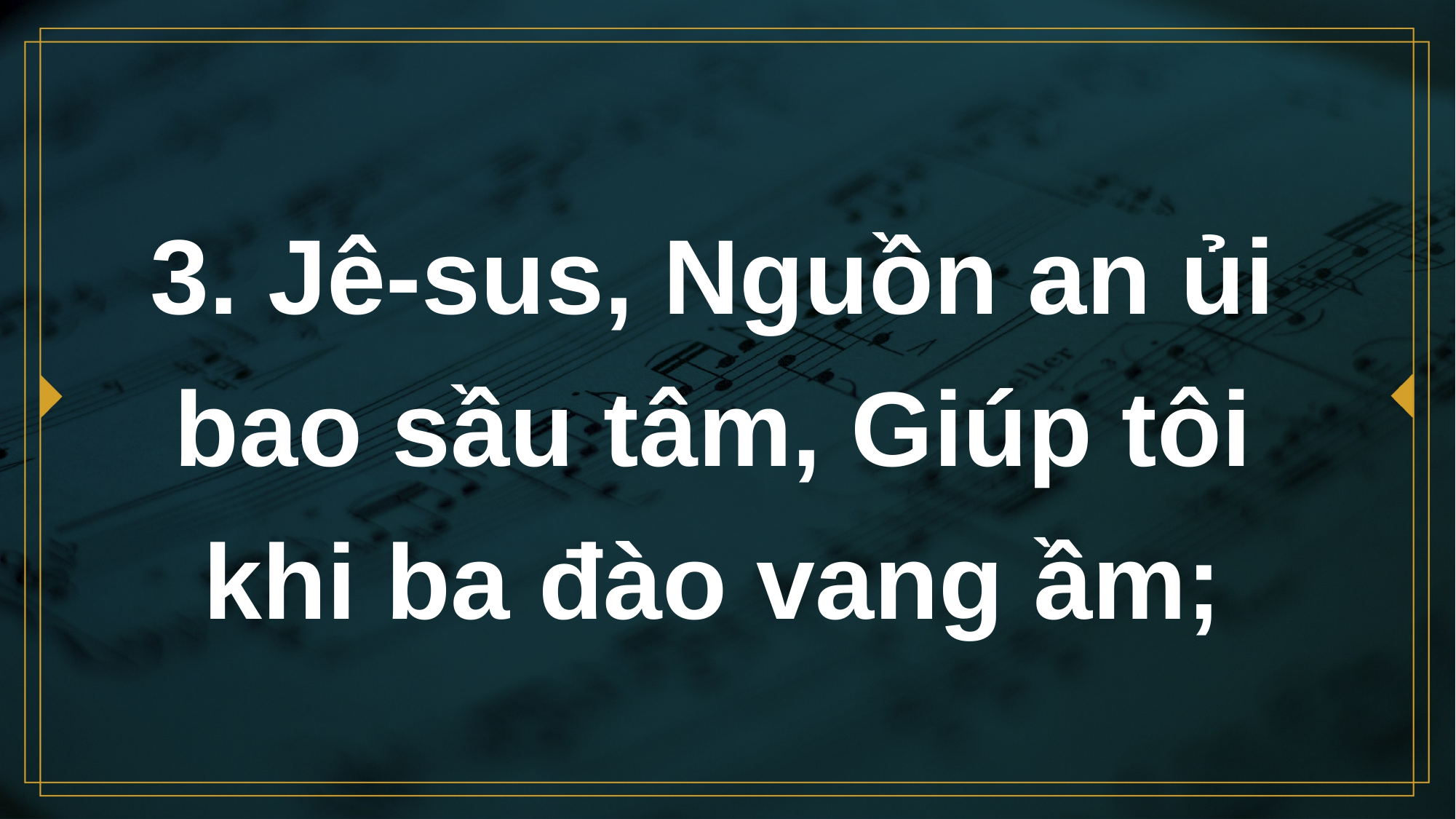

# 3. Jê-sus, Nguồn an ủi bao sầu tâm, Giúp tôi khi ba đào vang ầm;